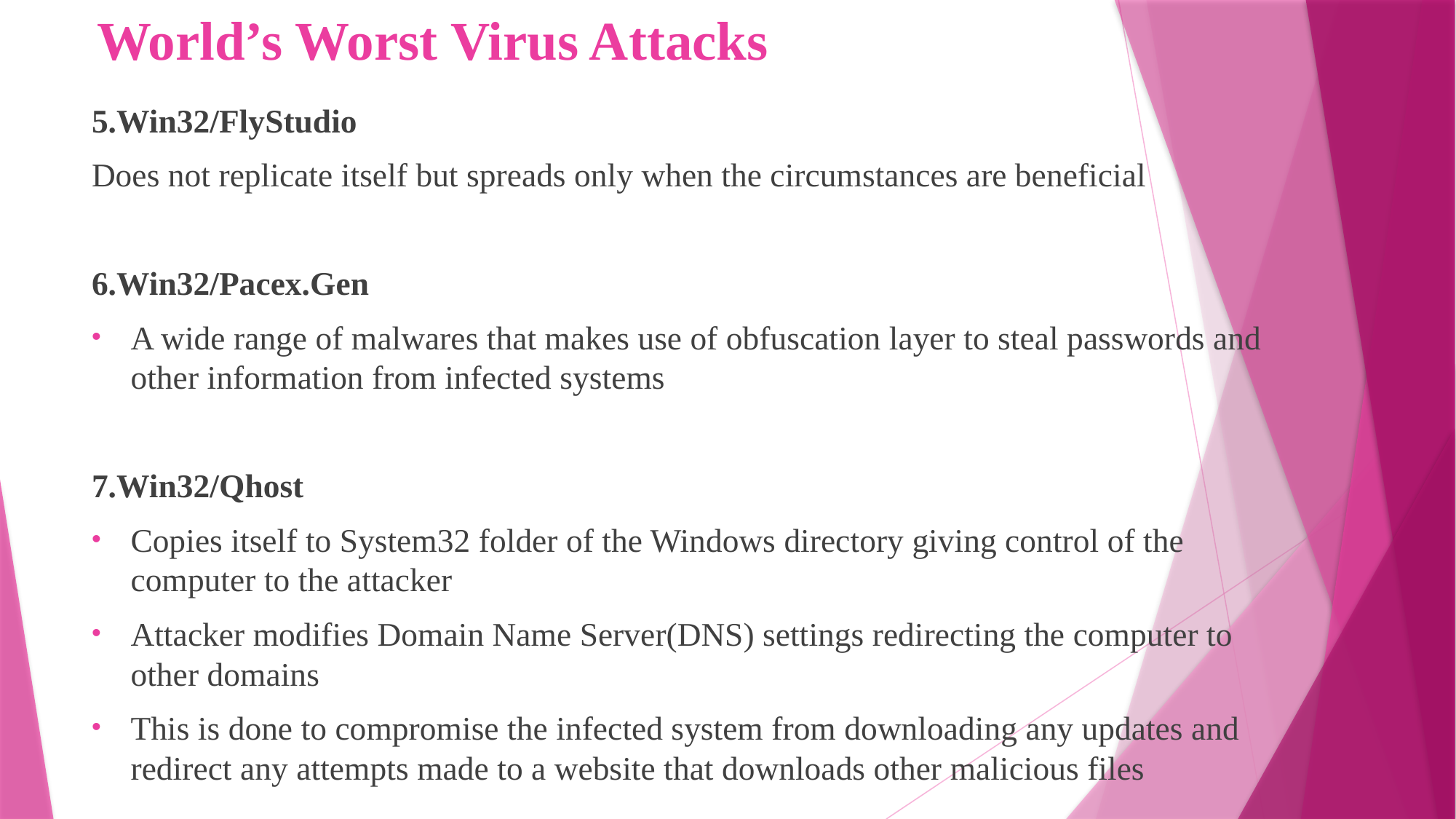

# World’s Worst Virus Attacks
5.Win32/FlyStudio
Does not replicate itself but spreads only when the circumstances are beneficial

6.Win32/Pacex.Gen
A wide range of malwares that makes use of obfuscation layer to steal passwords and other information from infected systems

7.Win32/Qhost
Copies itself to System32 folder of the Windows directory giving control of the computer to the attacker
Attacker modifies Domain Name Server(DNS) settings redirecting the computer to other domains
This is done to compromise the infected system from downloading any updates and redirect any attempts made to a website that downloads other malicious files